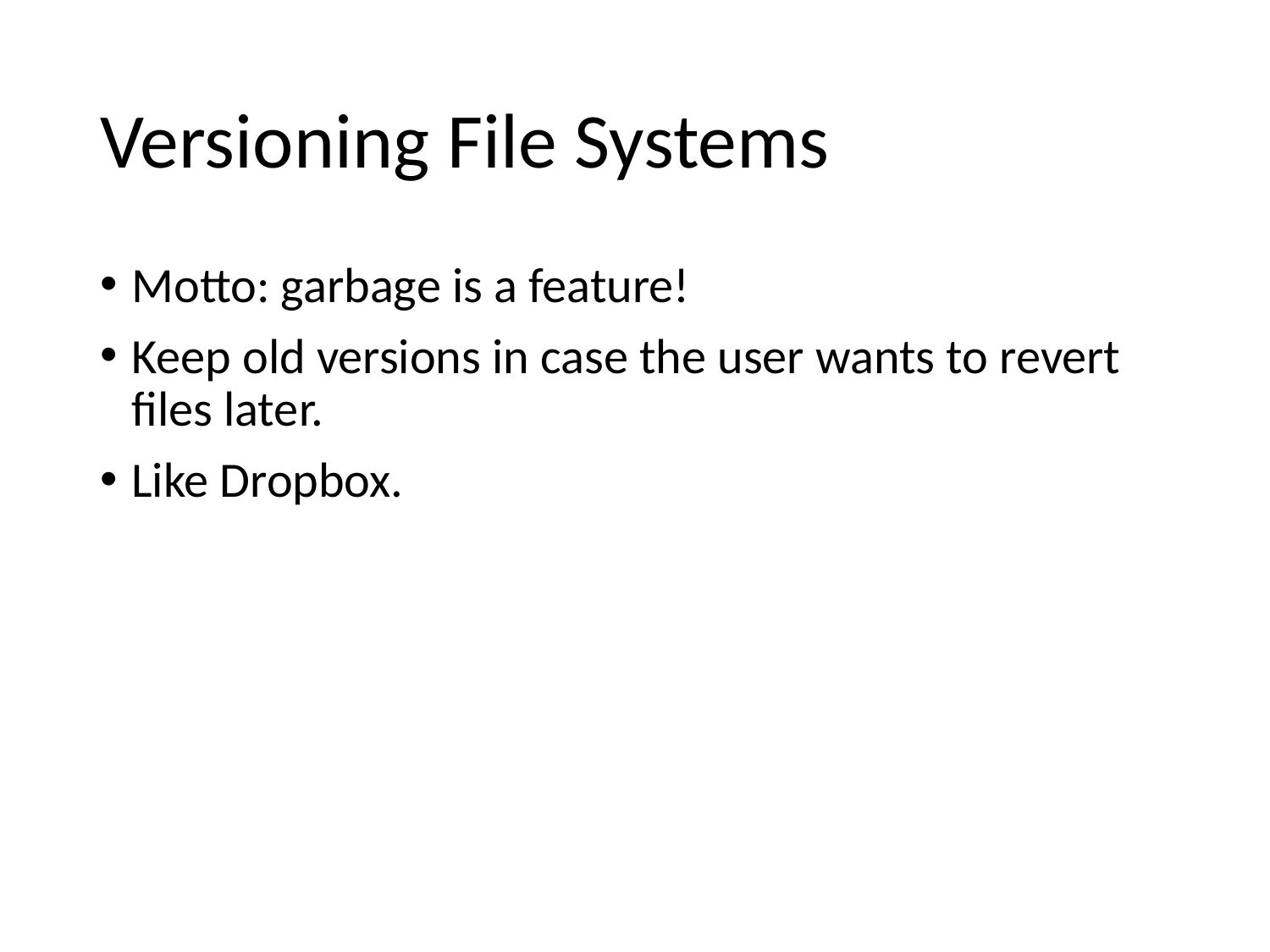

# Versioning File Systems
Motto: garbage is a feature!
Keep old versions in case the user wants to revert files later.
Like Dropbox.